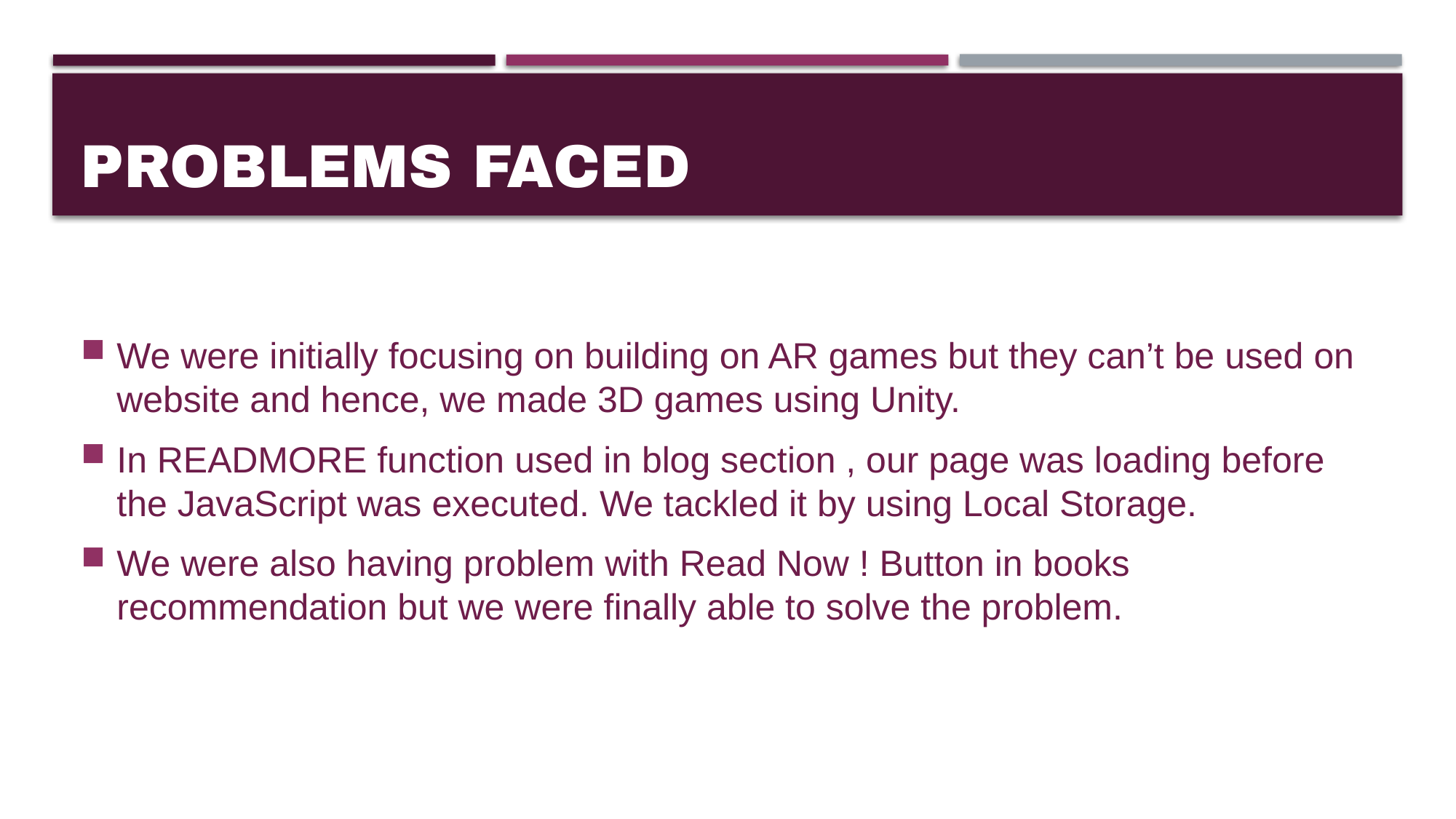

# Problems faced

We were initially focusing on building on AR games but they can’t be used on website and hence, we made 3D games using Unity.
In READMORE function used in blog section , our page was loading before the JavaScript was executed. We tackled it by using Local Storage.
We were also having problem with Read Now ! Button in books recommendation but we were finally able to solve the problem.